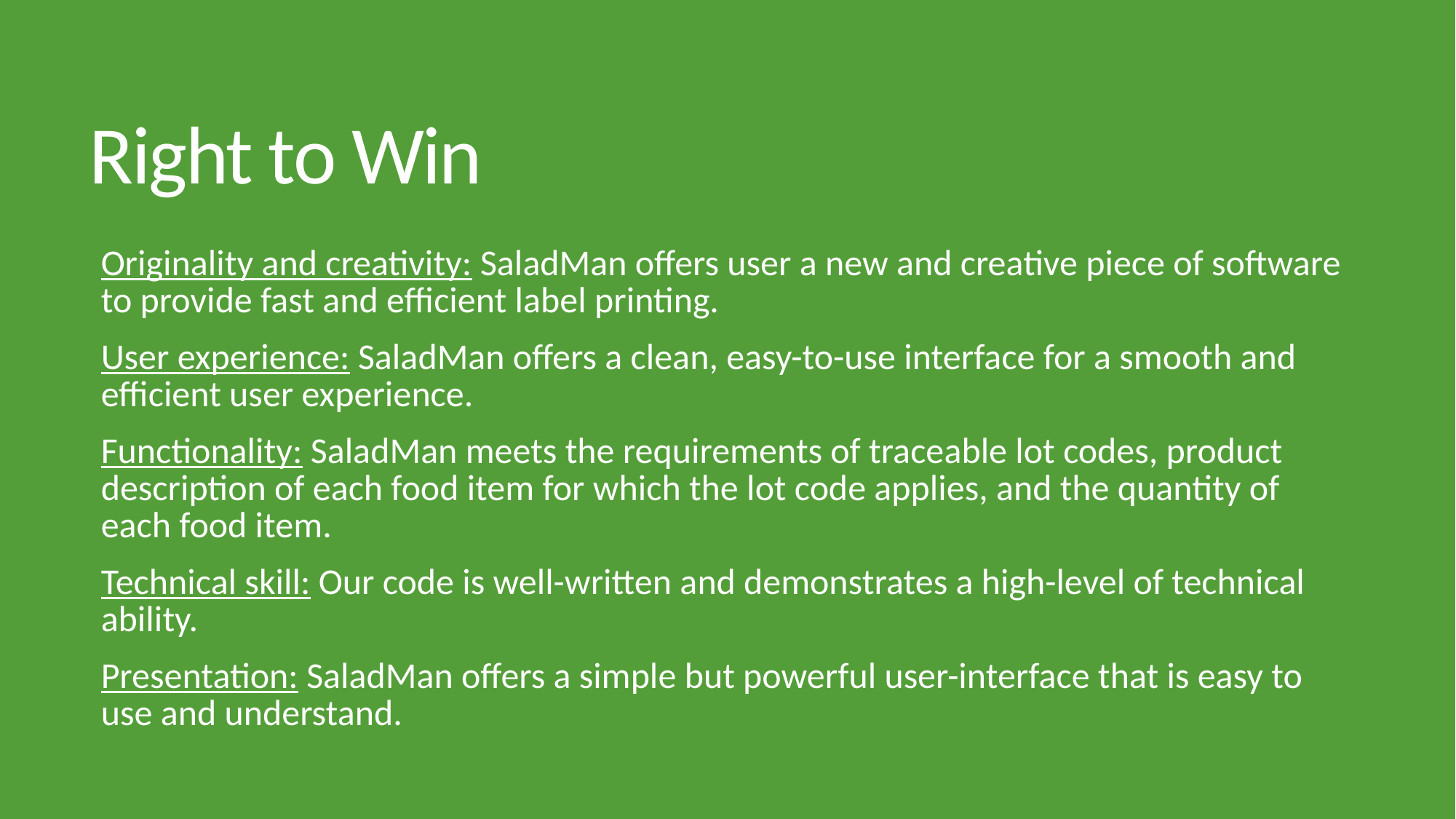

# Right to Win
Originality and creativity: SaladMan offers user a new and creative piece of software to provide fast and efficient label printing.
User experience: SaladMan offers a clean, easy-to-use interface for a smooth and efficient user experience.
Functionality: SaladMan meets the requirements of traceable lot codes, product description of each food item for which the lot code applies, and the quantity of each food item.
Technical skill: Our code is well-written and demonstrates a high-level of technical ability.
Presentation: SaladMan offers a simple but powerful user-interface that is easy to use and understand.